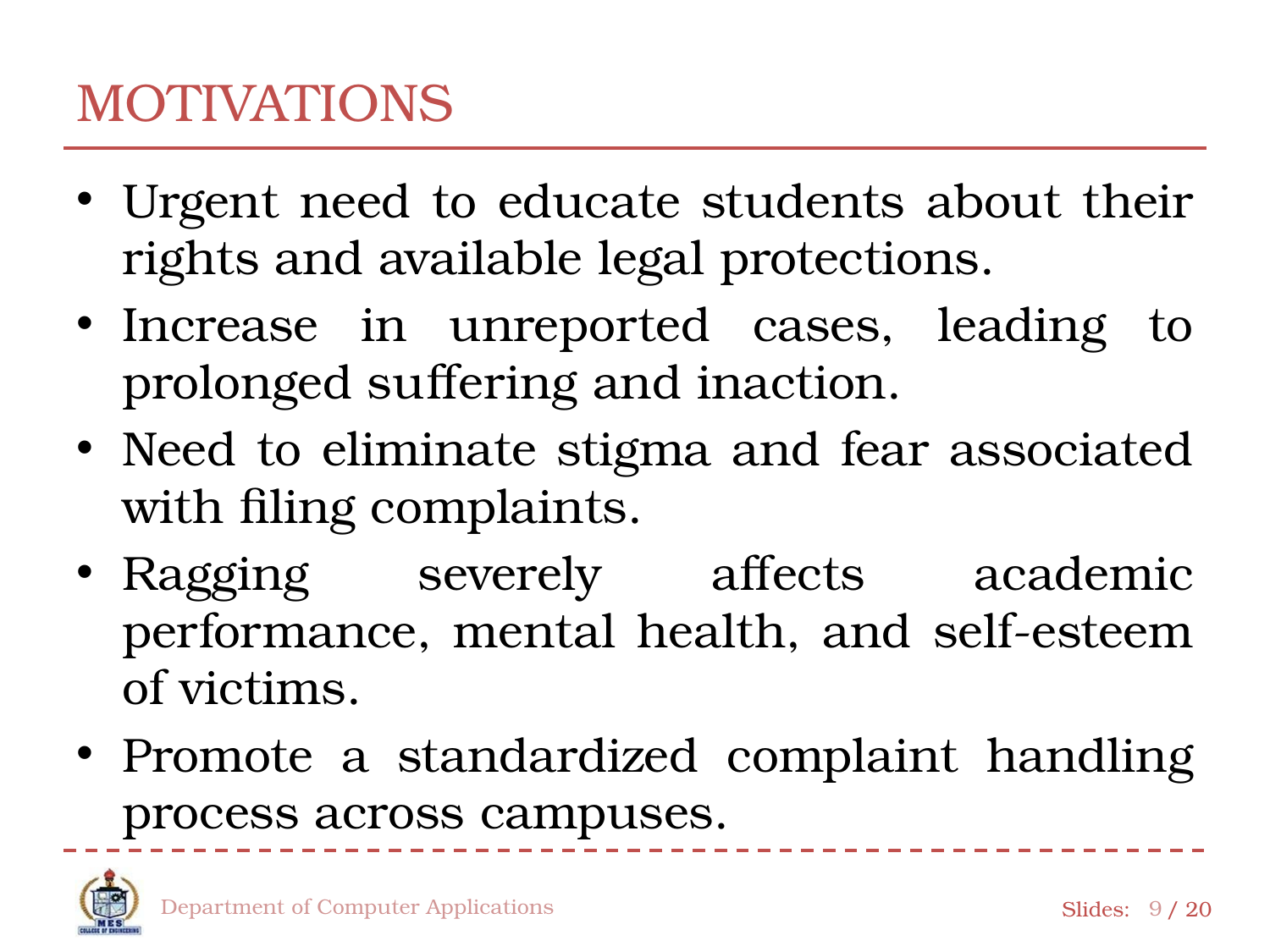

# MOTIVATIONS
Urgent need to educate students about their rights and available legal protections.
Increase in unreported cases, leading to prolonged suffering and inaction.
Need to eliminate stigma and fear associated with filing complaints.
Ragging severely affects academic performance, mental health, and self-esteem of victims.
Promote a standardized complaint handling process across campuses.
Department of Computer Applications
9